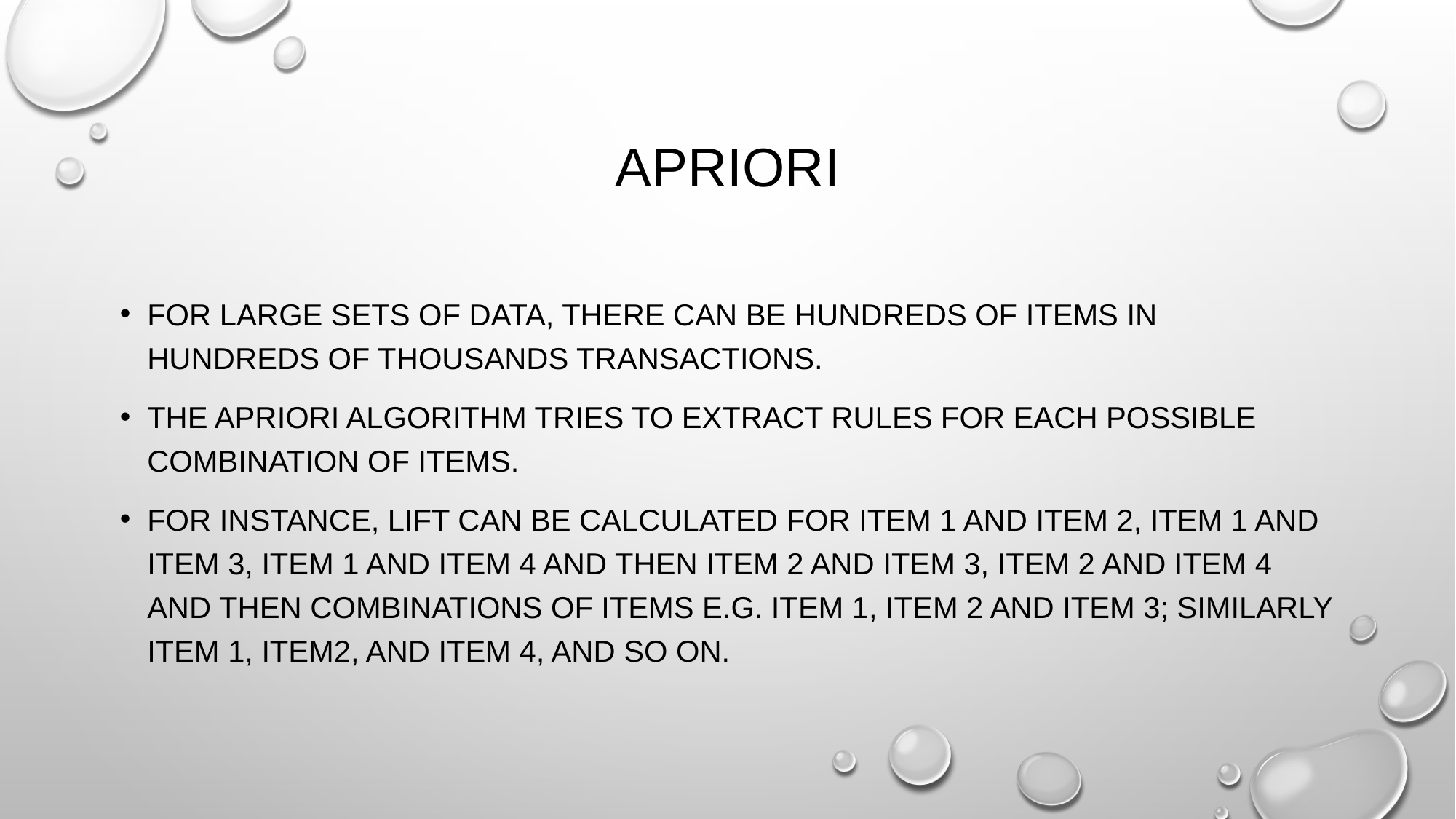

# Apriori
For large sets of data, there can be hundreds of items in hundreds of thousands transactions.
The Apriori algorithm tries to extract rules for each possible combination of items.
For instance, Lift can be calculated for item 1 and item 2, item 1 and item 3, item 1 and item 4 and then item 2 and item 3, item 2 and item 4 and then combinations of items e.g. item 1, item 2 and item 3; similarly item 1, item2, and item 4, and so on.